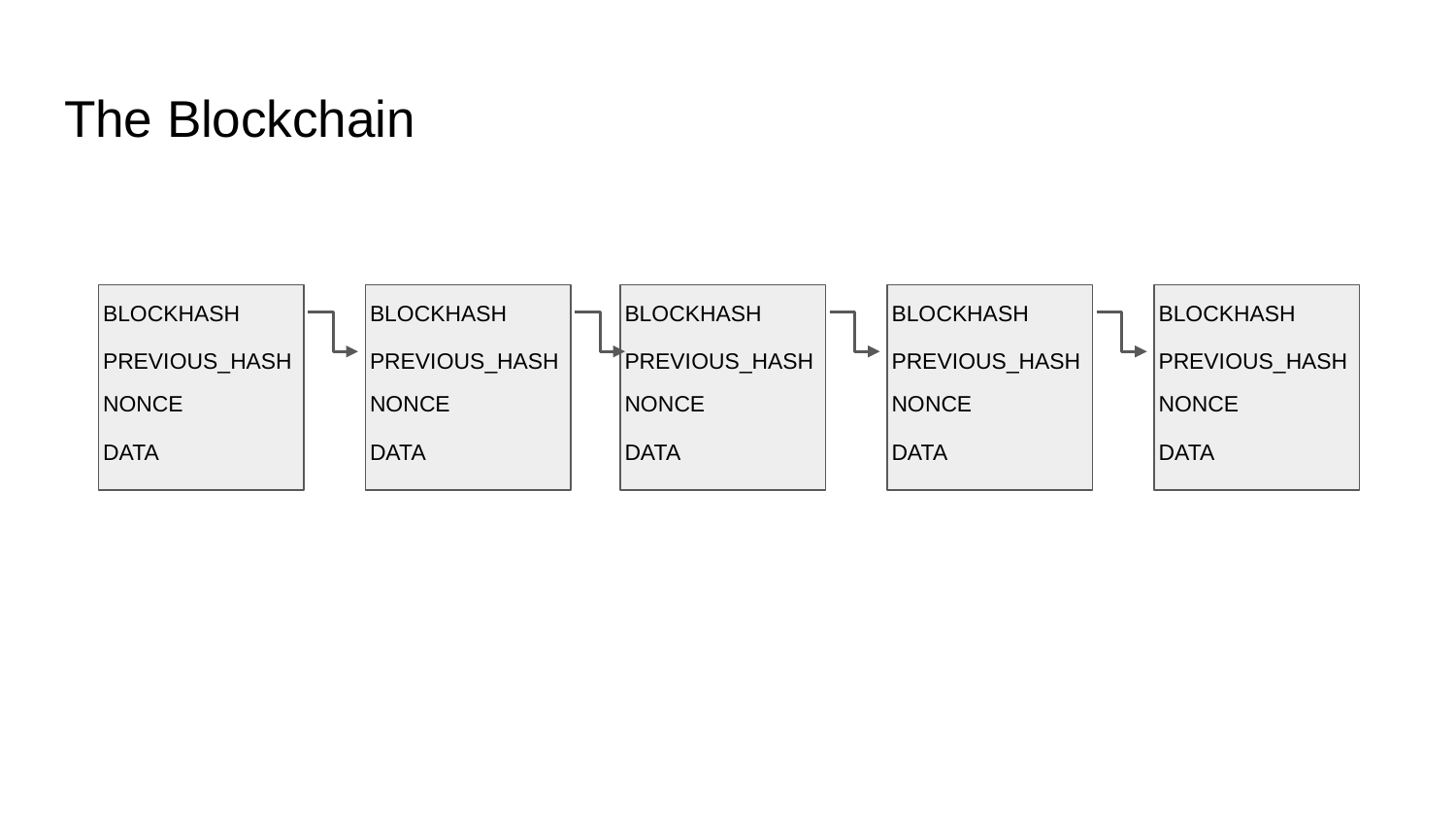

# The Blockchain

BLOCKHASH
PREVIOUS_HASH
NONCE
DATA

BLOCKHASH
PREVIOUS_HASH
NONCE
DATA

BLOCKHASH
PREVIOUS_HASH
NONCE
DATA

BLOCKHASH
PREVIOUS_HASH
NONCE
DATA

BLOCKHASH
PREVIOUS_HASH
NONCE
DATA